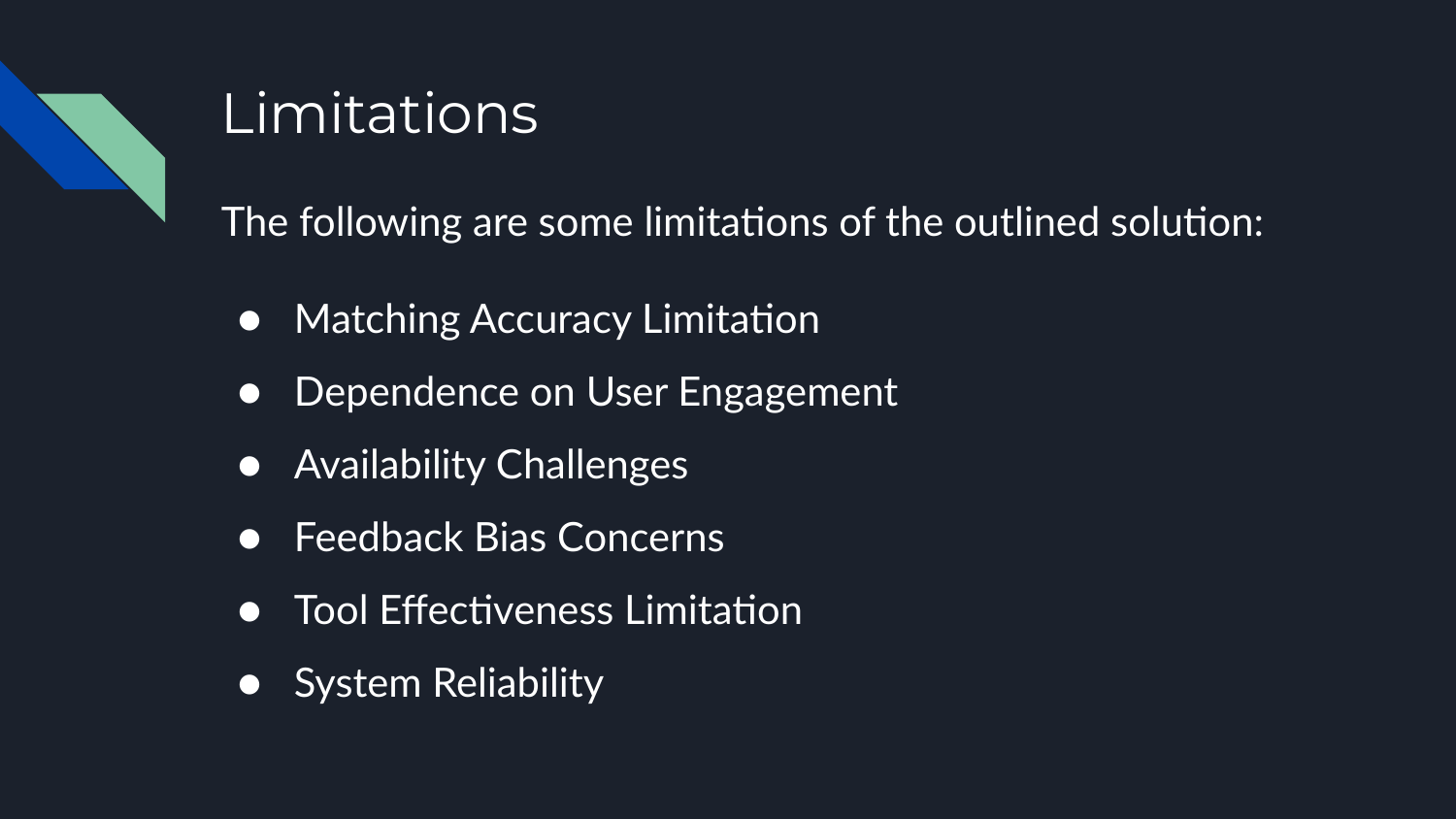

# Limitations
The following are some limitations of the outlined solution:
Matching Accuracy Limitation
Dependence on User Engagement
Availability Challenges
Feedback Bias Concerns
Tool Effectiveness Limitation
System Reliability